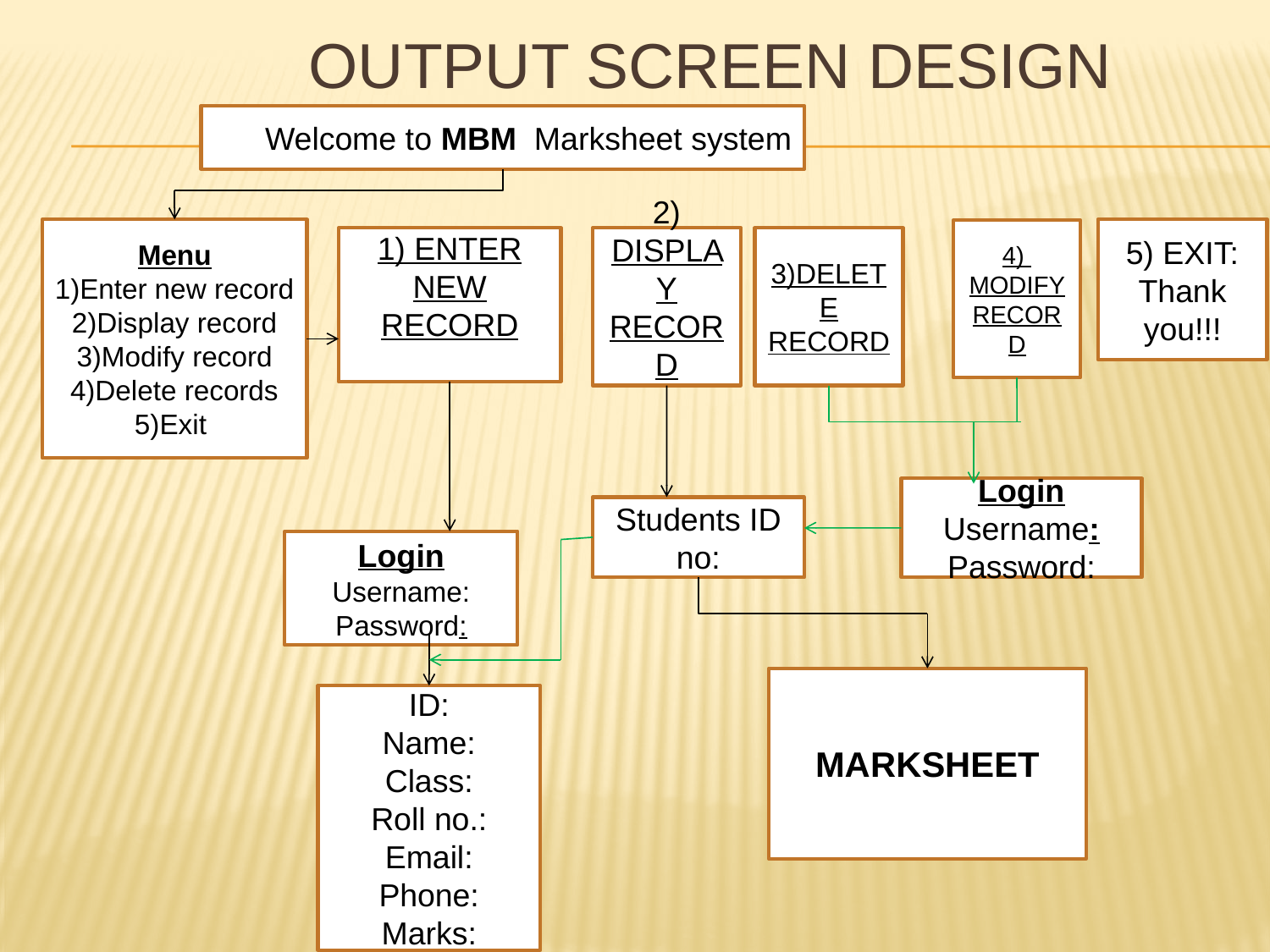

# OUTPUT SCREEN DESIGN
Welcome to MBM  Marksheet system
Menu
1)Enter new record
2)Display record
3)Modify record
4)Delete records
5)Exit
5) EXIT:
Thank you!!!
4)
MODIFY RECORD
1) ENTER NEW RECORD

2) DISPLAY
RECORD

3)DELETE RECORD
Login
Username:
Password:
Students ID no:
Login
Username:
Password:
MARKSHEET
ID:
Name:
Class:
Roll no.:
Email:
Phone:
Marks: